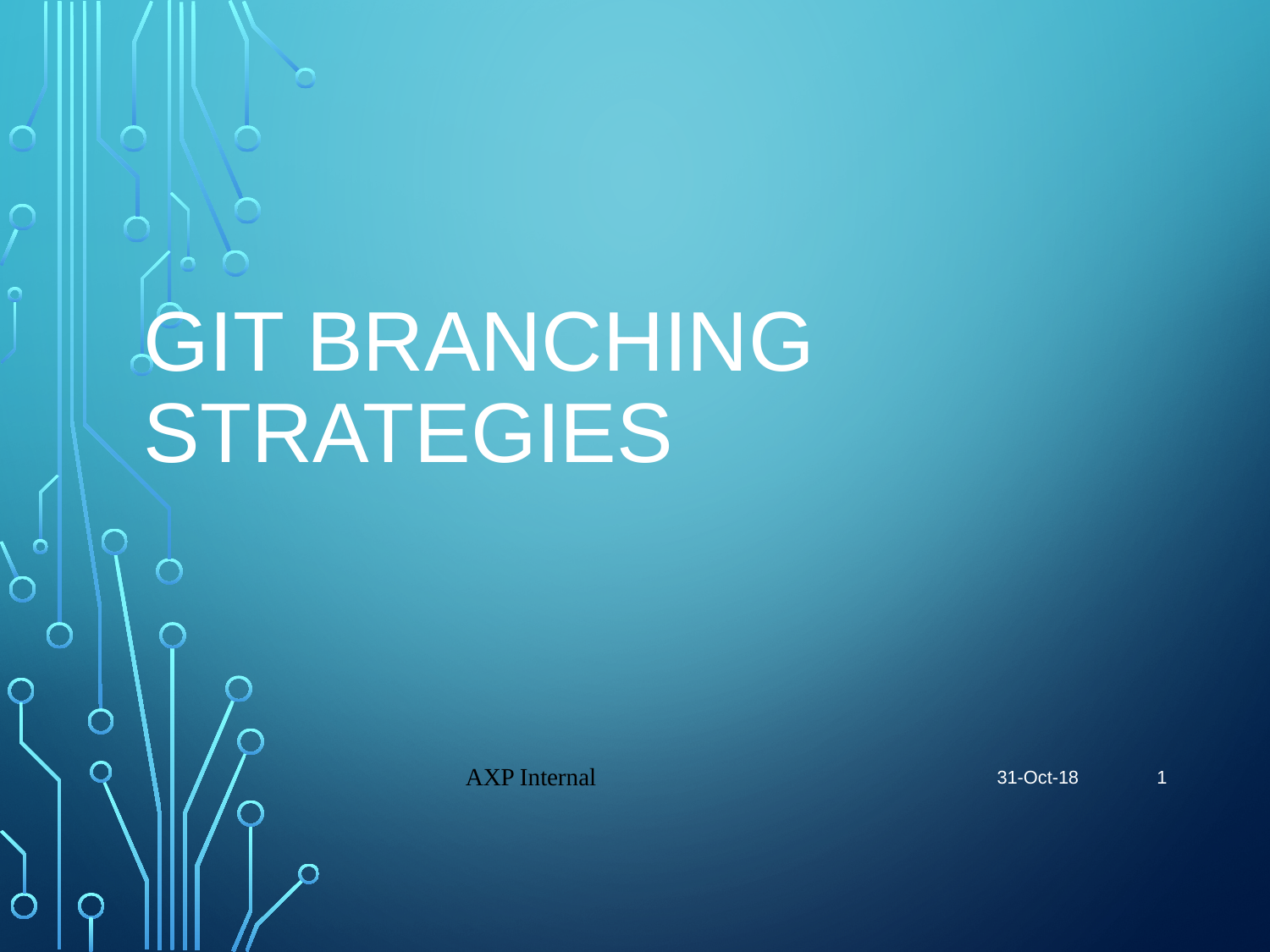

# GIT Branching Strategies
1
AXP Internal
31-Oct-18